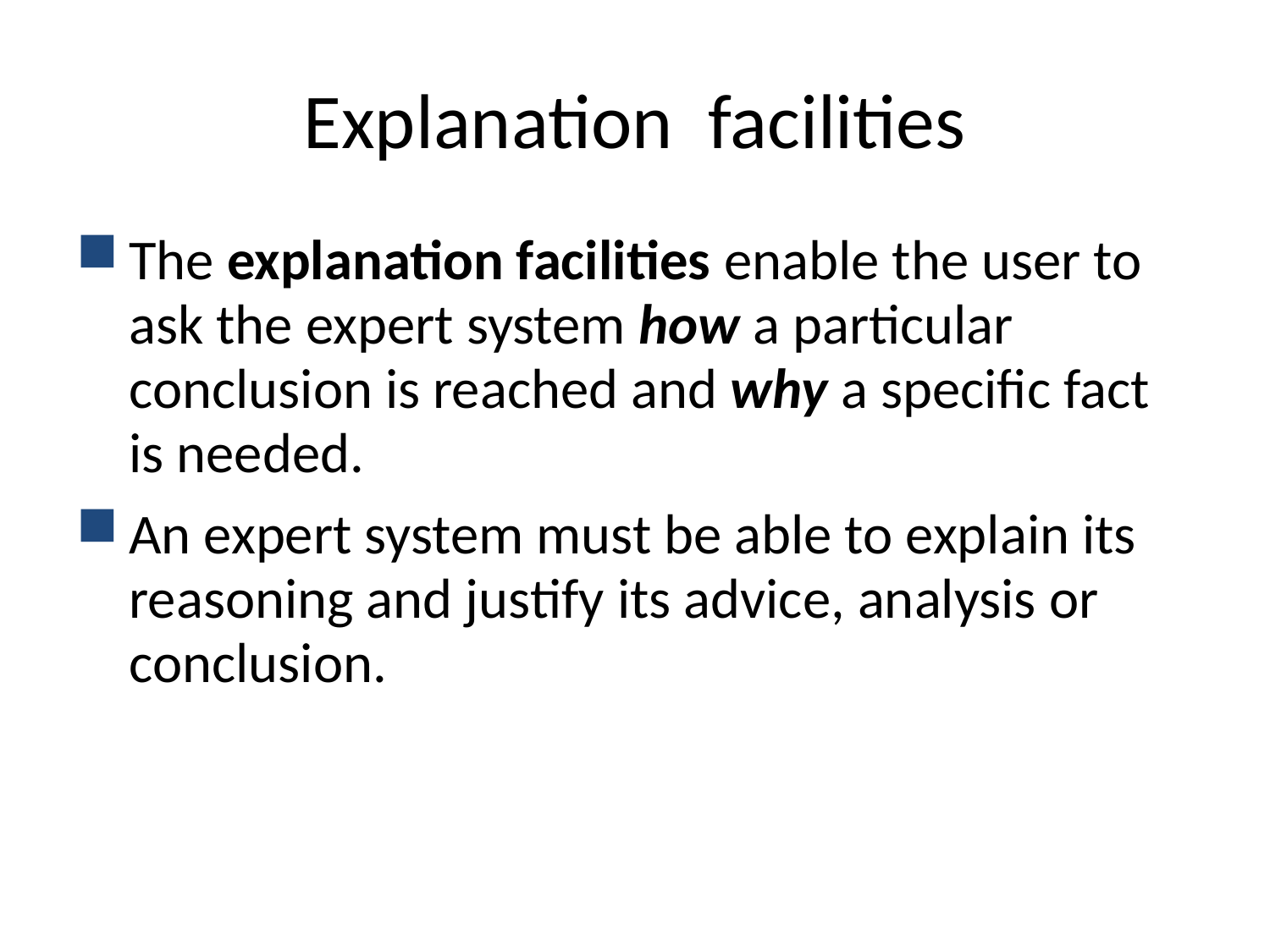

# Explanation  facilities
The explanation facilities enable the user to ask the expert system how a particular conclusion is reached and why a specific fact is needed.
An expert system must be able to explain its reasoning and justify its advice, analysis or conclusion.